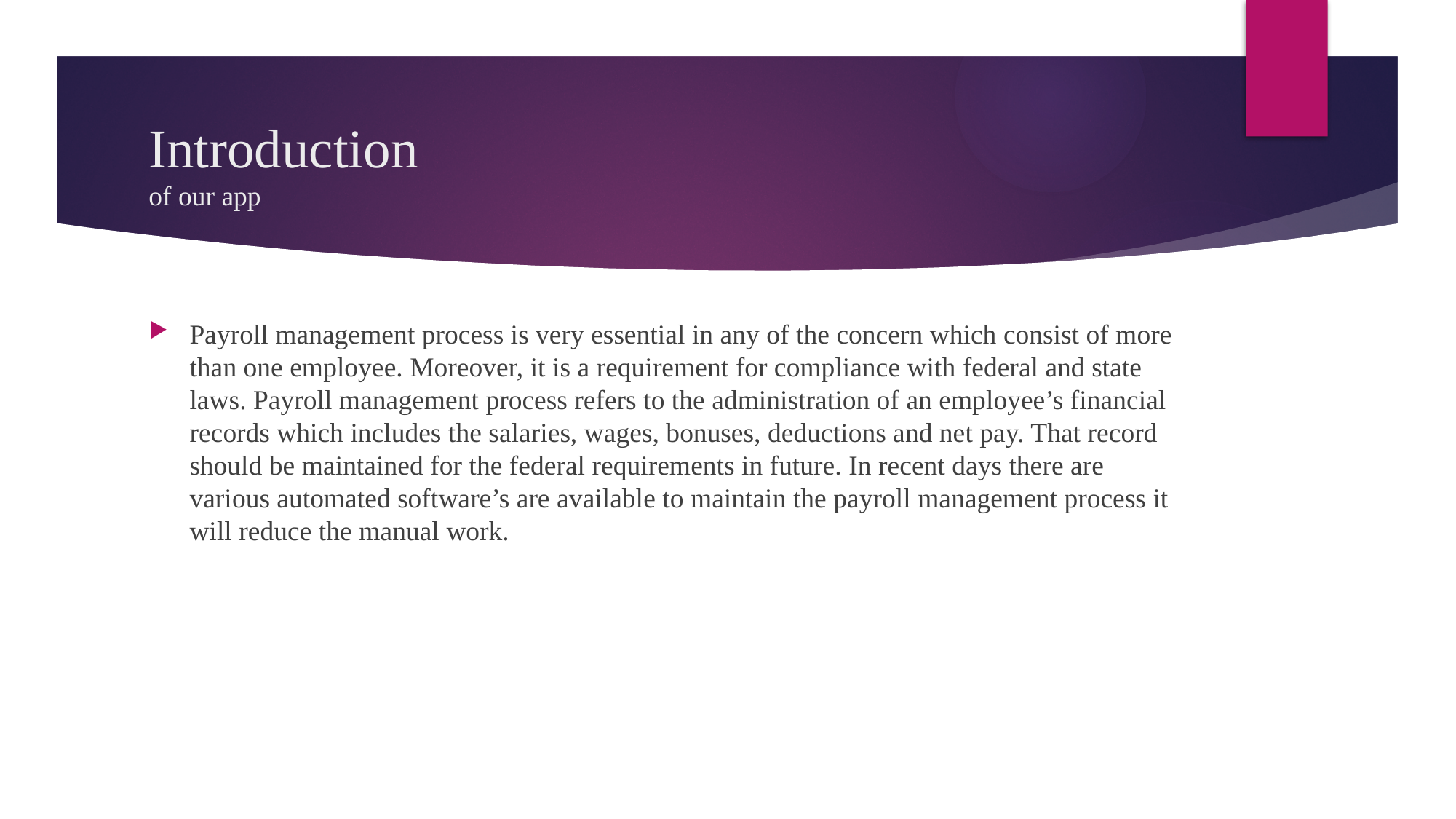

# Introduction of our app
Payroll management process is very essential in any of the concern which consist of more than one employee. Moreover, it is a requirement for compliance with federal and state laws. Payroll management process refers to the administration of an employee’s financial records which includes the salaries, wages, bonuses, deductions and net pay. That record should be maintained for the federal requirements in future. In recent days there are various automated software’s are available to maintain the payroll management process it will reduce the manual work.